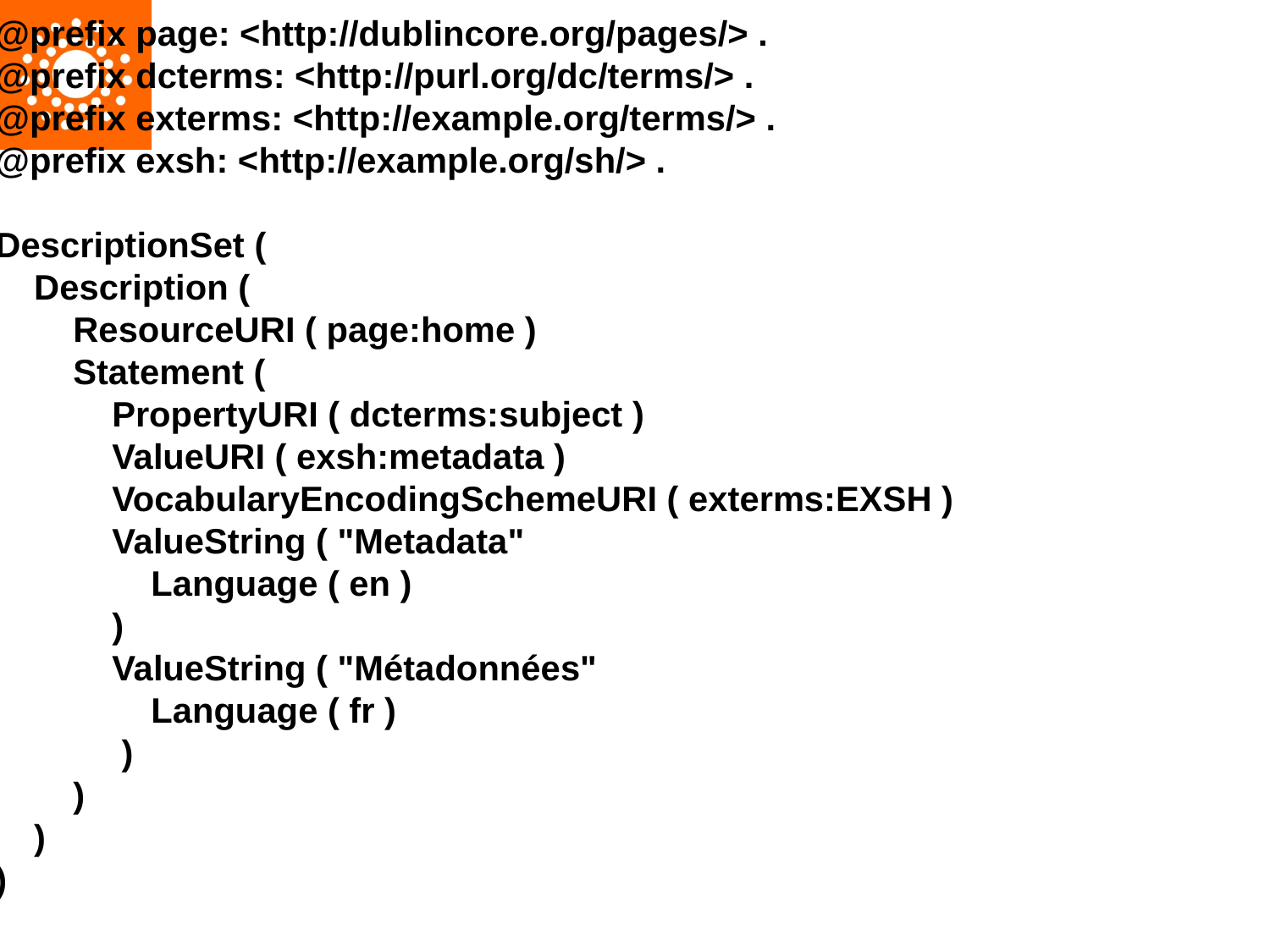

@prefix page: <http://dublincore.org/pages/> .
@prefix dcterms: <http://purl.org/dc/terms/> .
@prefix exterms: <http://example.org/terms/> .
@prefix exsh: <http://example.org/sh/> .

DescriptionSet (
    Description (
        ResourceURI ( page:home )
        Statement (
            PropertyURI ( dcterms:subject )
            ValueURI ( exsh:metadata )
            VocabularyEncodingSchemeURI ( exterms:EXSH )
            ValueString ( "Metadata"
                Language ( en )
            )
            ValueString ( "Métadonnées"
                Language ( fr )
             )
        )
    )
)